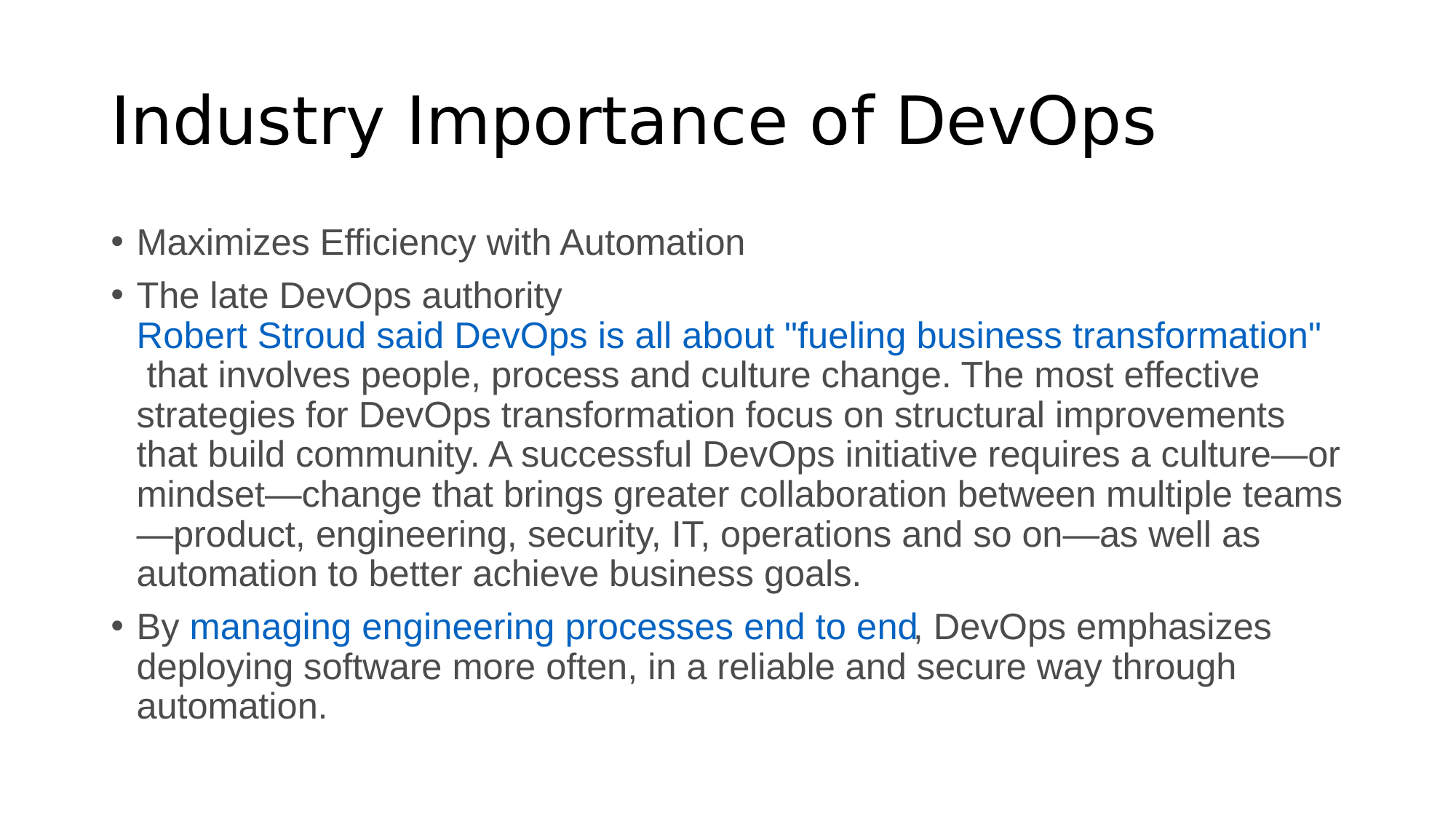

# Industry Importance of DevOps
Maximizes Efficiency with Automation
The late DevOps authority Robert Stroud said DevOps is all about "fueling business transformation" that involves people, process and culture change. The most effective strategies for DevOps transformation focus on structural improvements that build community. A successful DevOps initiative requires a culture—or mindset—change that brings greater collaboration between multiple teams—product, engineering, security, IT, operations and so on—as well as automation to better achieve business goals.
By managing engineering processes end to end, DevOps emphasizes deploying software more often, in a reliable and secure way through automation.